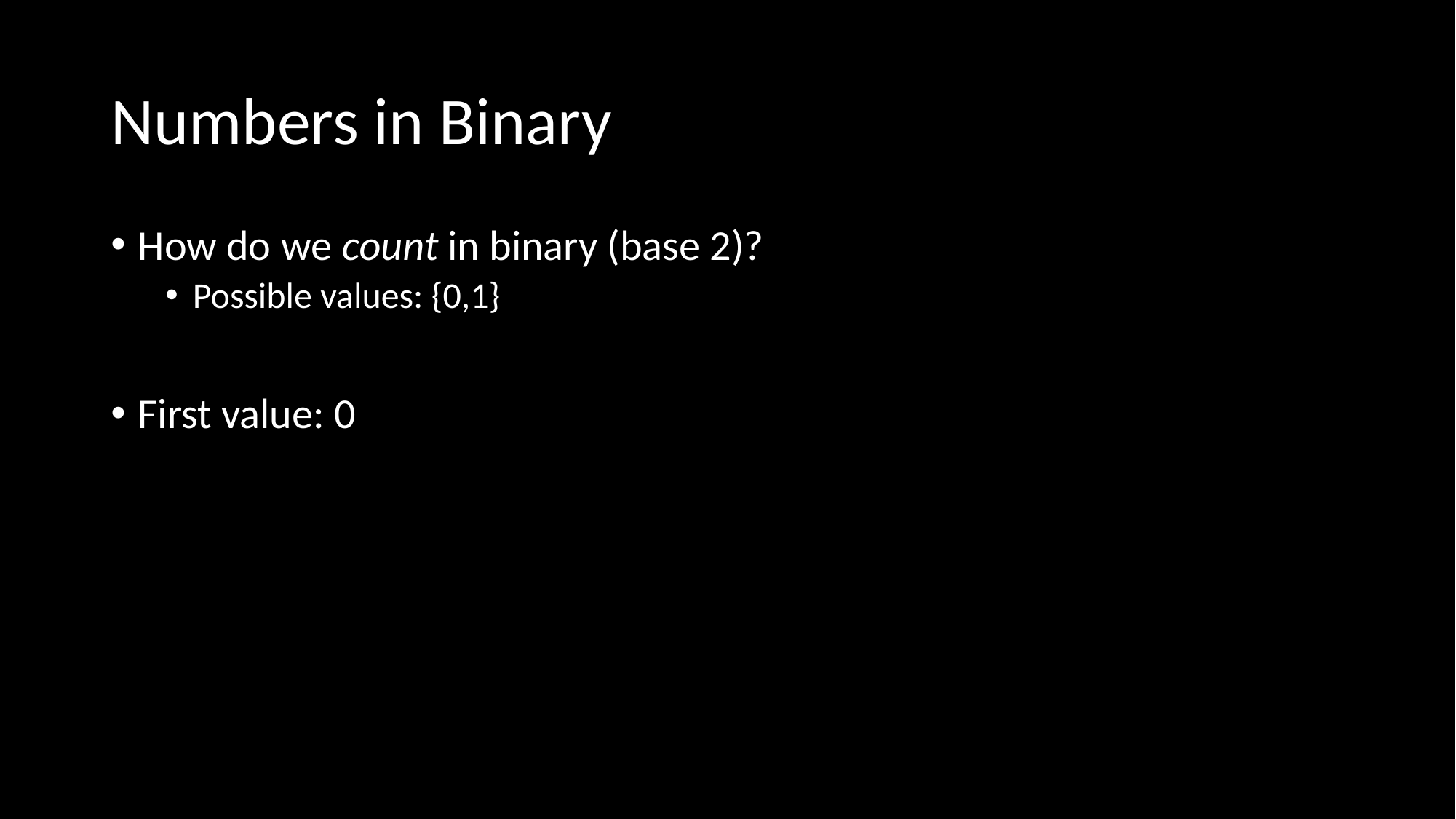

# Numbers in Binary
How do we count in binary (base 2)?
Possible values: {0,1}

First value: 0